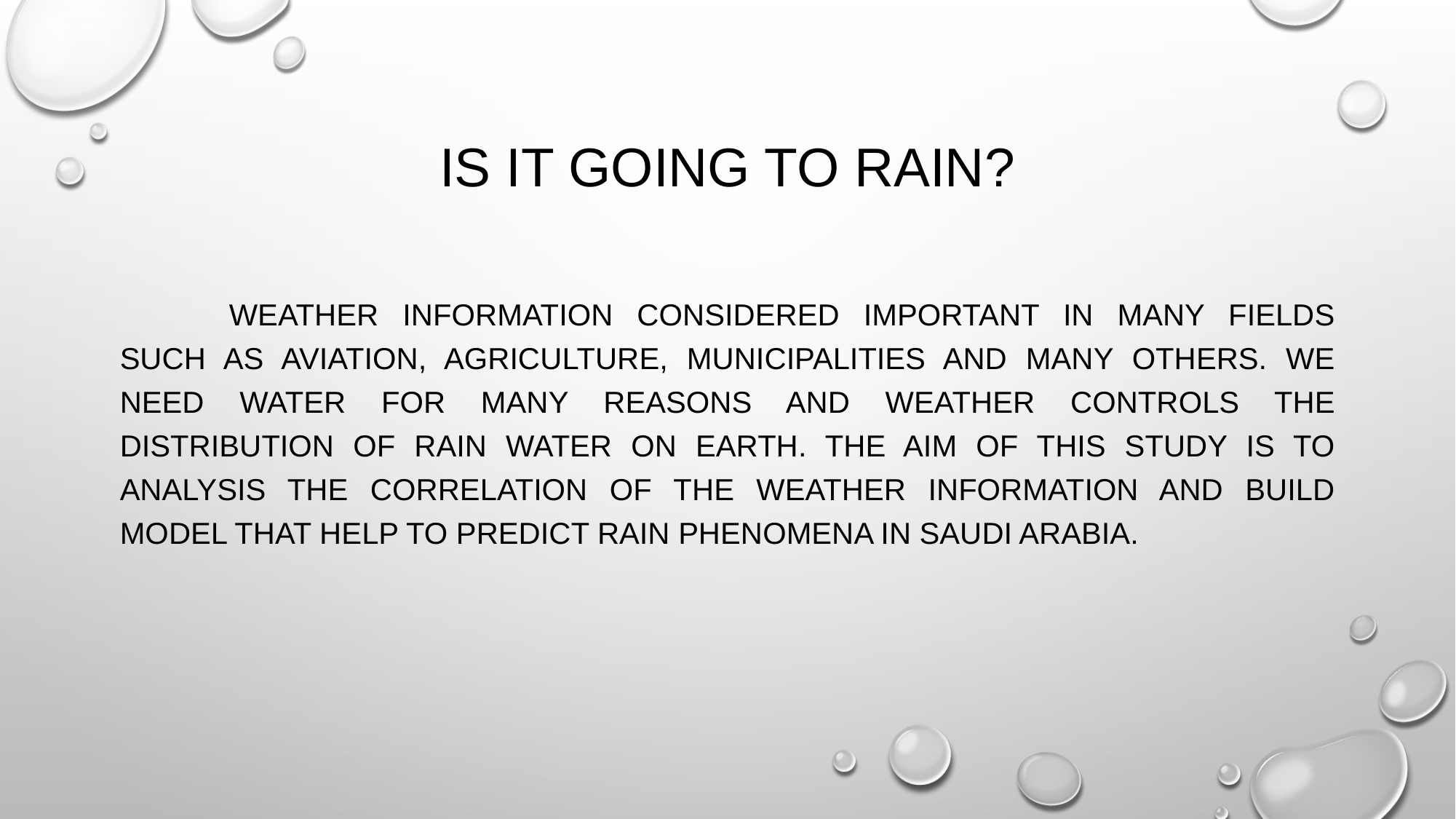

# IS IT GOING TO RAIN?
	Weather information considered important in many fields such as Aviation, Agriculture, Municipalities and many others. We need water for many reasons and weather controls the distribution of rain water on earth. The aim of this study is to analysis the correlation of the weather information and build model that help to predict rain Phenomena in Saudi Arabia.